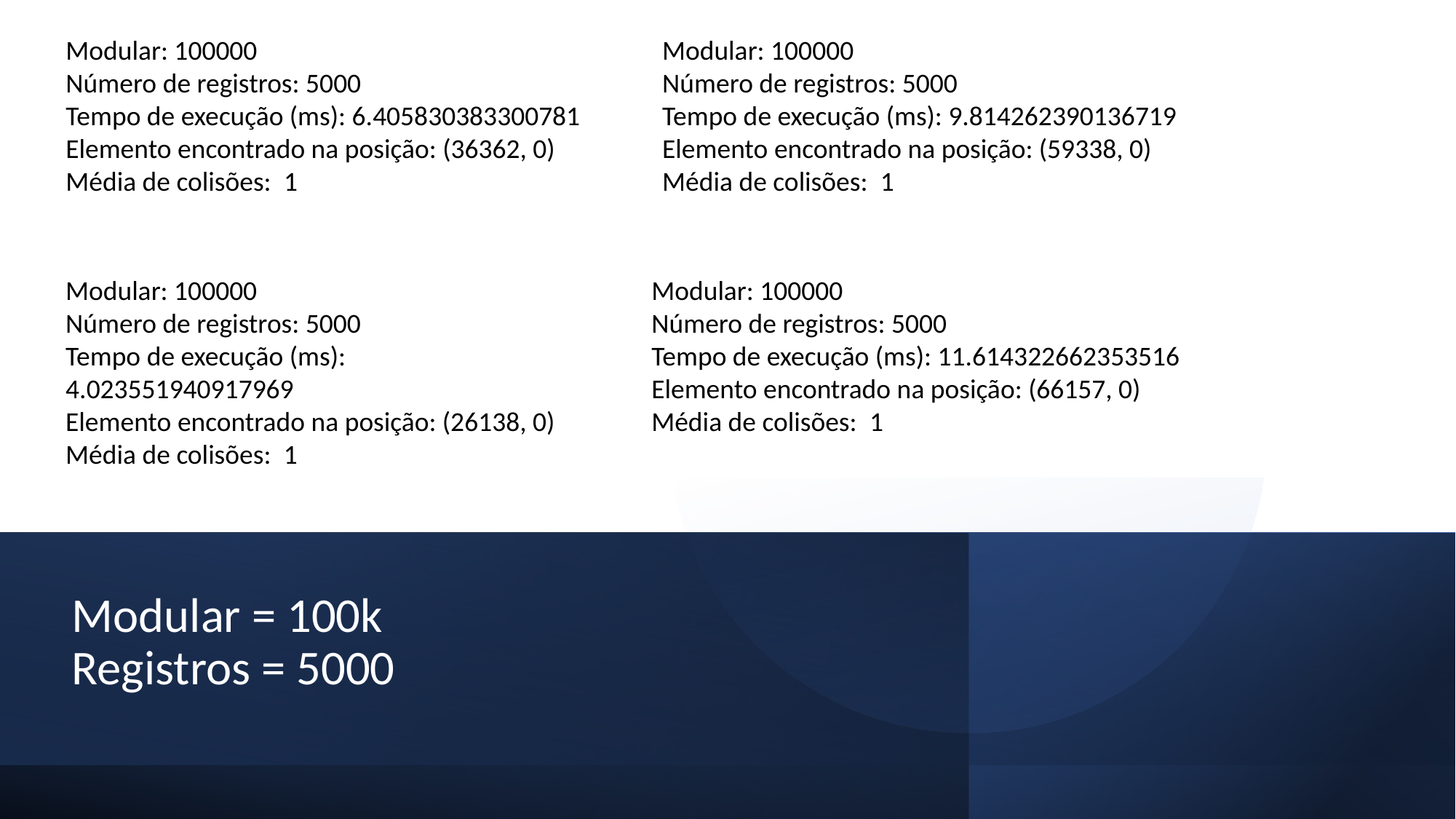

Modular: 100000
Número de registros: 5000
Tempo de execução (ms): 6.405830383300781
Elemento encontrado na posição: (36362, 0)
Média de colisões:  1
Modular: 100000
Número de registros: 5000
Tempo de execução (ms): 9.814262390136719
Elemento encontrado na posição: (59338, 0)
Média de colisões:  1

Modular: 100000
Número de registros: 5000
Tempo de execução (ms): 4.023551940917969
Elemento encontrado na posição: (26138, 0)
Média de colisões:  1

Modular: 100000
Número de registros: 5000
Tempo de execução (ms): 11.614322662353516
Elemento encontrado na posição: (66157, 0)
Média de colisões:  1

# Modular = 100k Registros = 5000